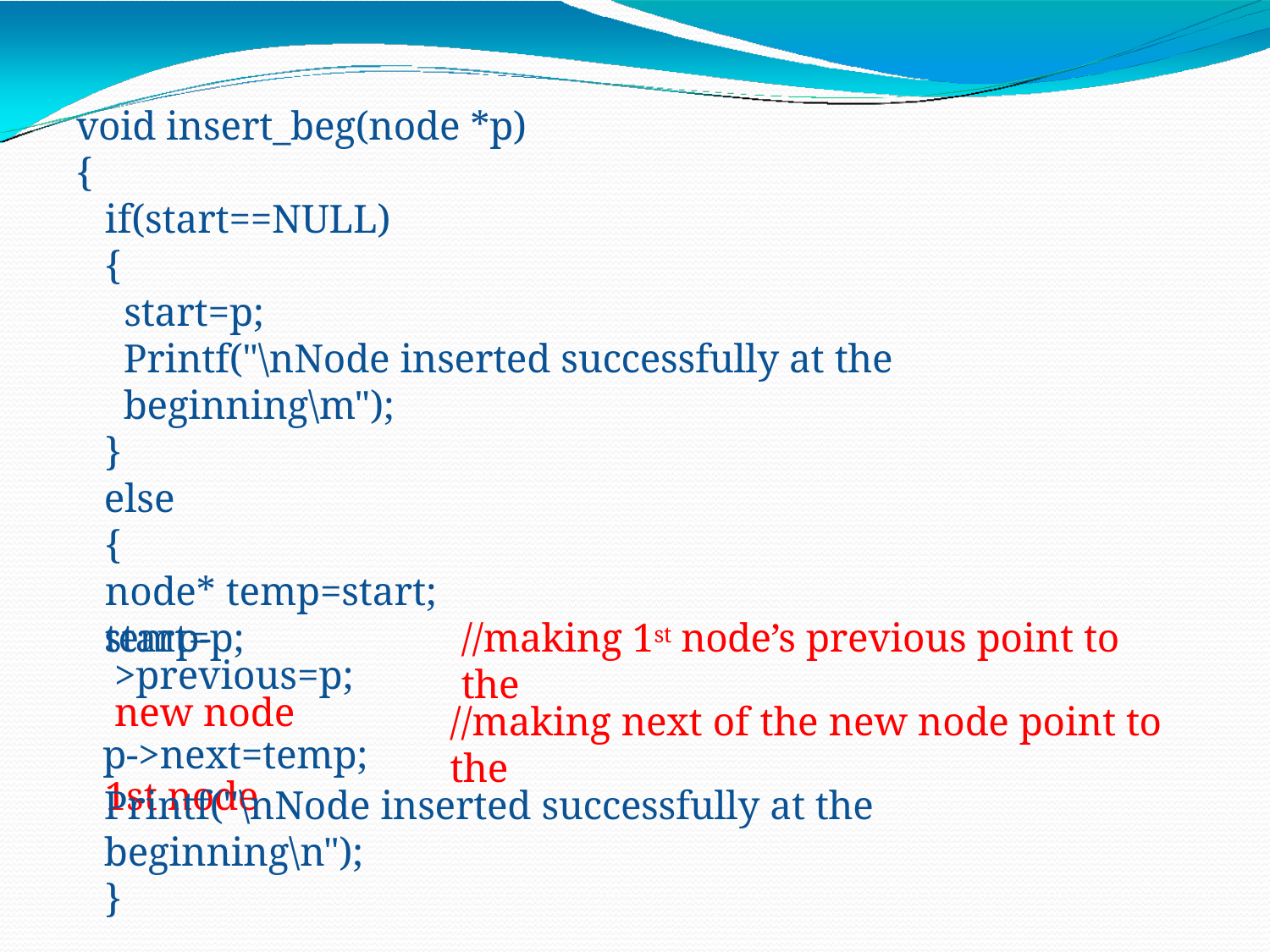

void insert_beg(node *p)
{
if(start==NULL)
{
start=p;
Printf("\nNode inserted successfully at the beginning\m");
}
else
{
node* temp=start;
start=p;
temp->previous=p;  new node
p->next=temp;
1st node
//making 1st node’s previous point to the
//making next of the new node point to the
Printf("\nNode inserted successfully at the beginning\n");
}